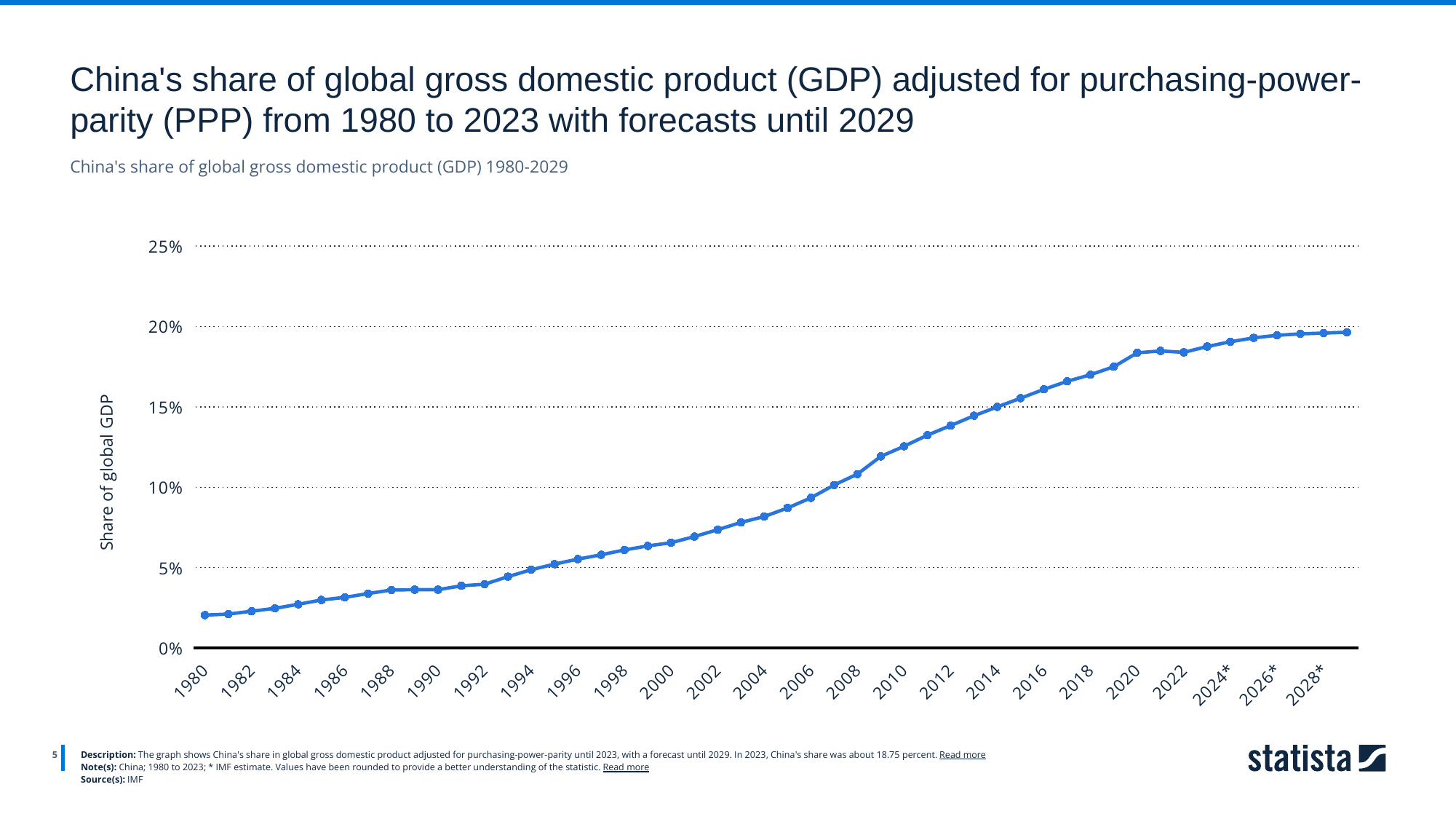

China's share of global gross domestic product (GDP) adjusted for purchasing-power-parity (PPP) from 1980 to 2023 with forecasts until 2029
China's share of global gross domestic product (GDP) 1980-2029

### Chart

| Category | Column1 |
|---|---|
| 1980 | 0.0205 |
| 1981 | 0.0211 |
| 1982 | 0.0229 |
| 1983 | 0.0247 |
| 1984 | 0.0272 |
| 1985 | 0.0299 |
| 1986 | 0.0315 |
| 1987 | 0.0339 |
| 1988 | 0.0361 |
| 1989 | 0.0363 |
| 1990 | 0.0363 |
| 1991 | 0.0387 |
| 1992 | 0.0397 |
| 1993 | 0.0444 |
| 1994 | 0.0487 |
| 1995 | 0.0522 |
| 1996 | 0.0553 |
| 1997 | 0.058 |
| 1998 | 0.061 |
| 1999 | 0.0635 |
| 2000 | 0.0655 |
| 2001 | 0.0693 |
| 2002 | 0.0736 |
| 2003 | 0.0781 |
| 2004 | 0.0818 |
| 2005 | 0.0871 |
| 2006 | 0.0934 |
| 2007 | 0.1014 |
| 2008 | 0.1082 |
| 2009 | 0.1192 |
| 2010 | 0.1255 |
| 2011 | 0.1324 |
| 2012 | 0.1384 |
| 2013 | 0.1445 |
| 2014 | 0.15 |
| 2015 | 0.1554 |
| 2016 | 0.1609 |
| 2017 | 0.1659 |
| 2018 | 0.17 |
| 2019 | 0.175 |
| 2020 | 0.1836 |
| 2021 | 0.1848 |
| 2022 | 0.1839 |
| 2023 | 0.1875 |
| 2024* | 0.1905 |
| 2025* | 0.1929 |
| 2026* | 0.1945 |
| 2027* | 0.1954 |
| 2028* | 0.1959 |
| 2029* | 0.1964 |
5
Description: The graph shows China's share in global gross domestic product adjusted for purchasing-power-parity until 2023, with a forecast until 2029. In 2023, China's share was about 18.75 percent. Read more
Note(s): China; 1980 to 2023; * IMF estimate. Values have been rounded to provide a better understanding of the statistic. Read more
Source(s): IMF